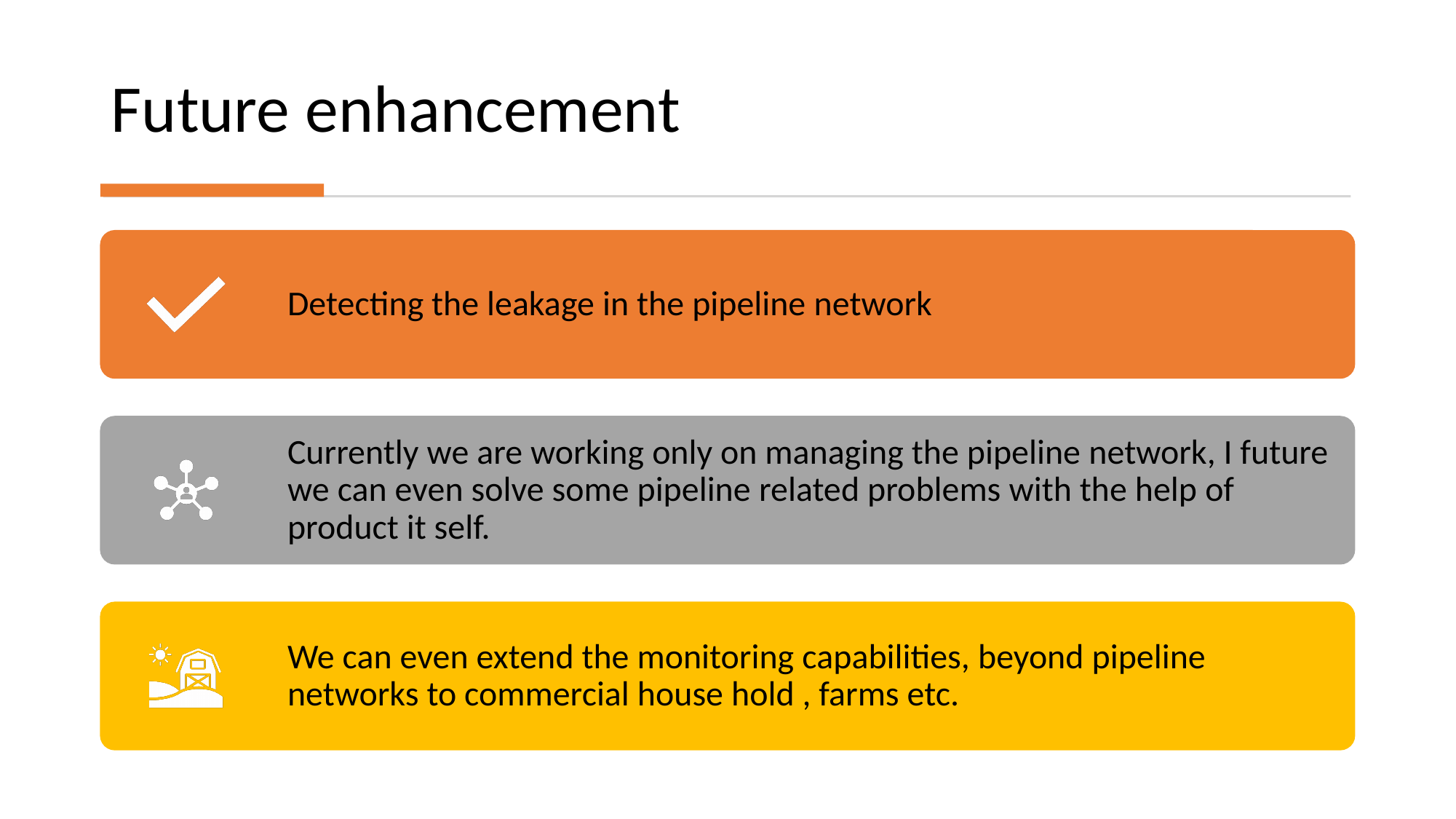

# Future enhancement

Detecting the leakage in the pipeline network
Currently we are working only on managing the pipeline network, I future we can even solve some pipeline related problems with the help of product it self.
We can even extend the monitoring capabilities, beyond pipeline networks to commercial house hold , farms etc.